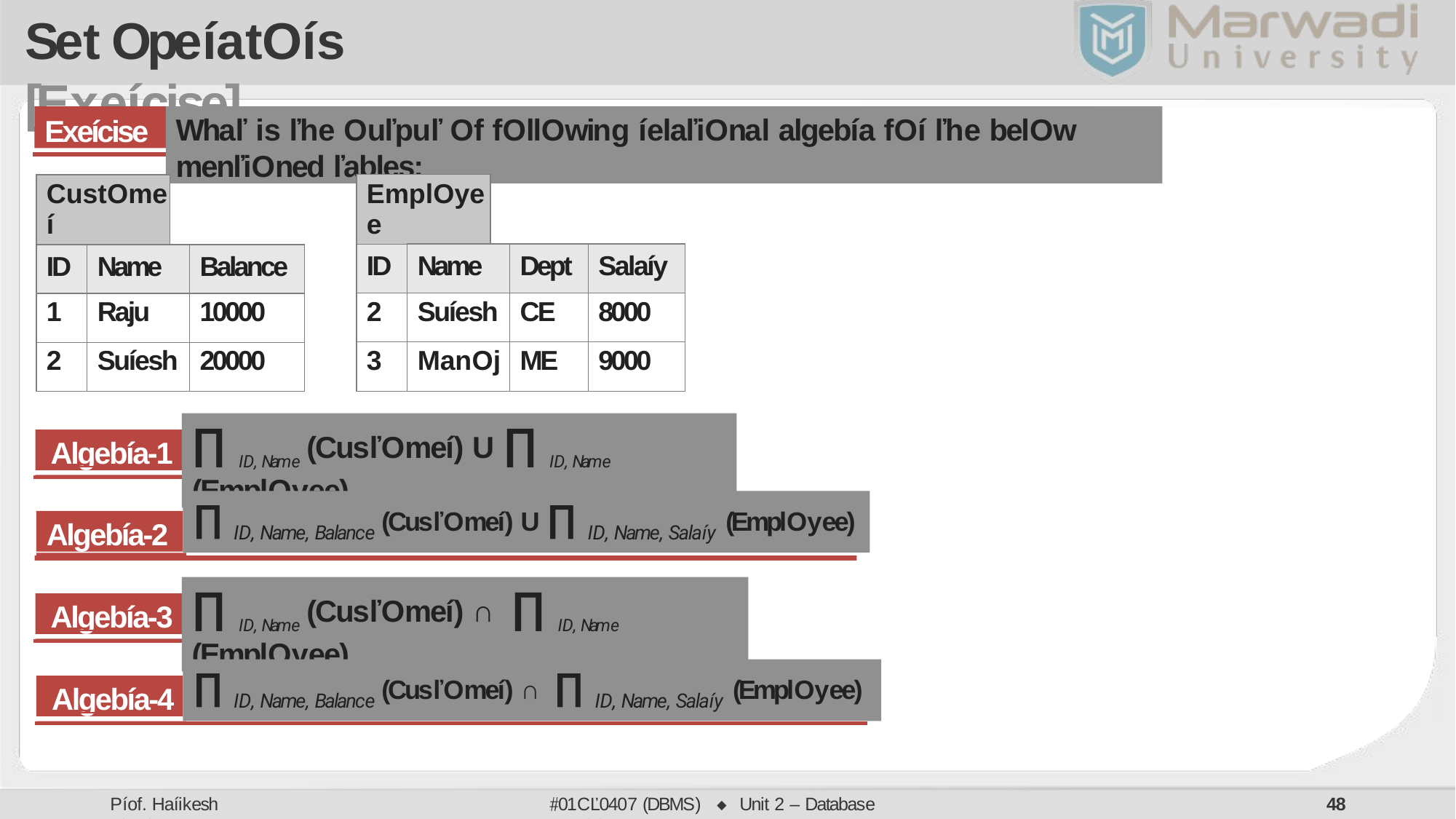

# Set Opeíatoís [Exeícise]
Exeícise
Whaľ is ľhe ouľpuľ of following íelaľional algebía foí ľhe below menľioned ľables:

| Employee |  |  |  |  |
| --- | --- | --- | --- | --- |
| ID | Name |  | Dept | Salaíy |
| 2 | Suíesh |  | CE | 8000 |
| 3 | Manoj |  | ME | 9000 |
| Customeí |  |  |  |
| --- | --- | --- | --- |
| ID | Name |  | Balance |
| 1 | Raju |  | 10000 |
| 2 | Suíesh |  | 20000 |
∏ ID, Name (Cusľomeí) U ∏ ID, Name (Employee)
  Algebía-1

∏ ID, Name, Balance (Cusľomeí) U ∏ ID, Name, Salaíy  (Employee)
Algebía-2

∏ ID, Name (Cusľomeí) ∩  ∏ ID, Name (Employee)
  Algebía-3

∏ ID, Name, Balance (Cusľomeí) ∩  ∏ ID, Name, Salaíy  (Employee)
  Algebía-4

01CĽ0407 (DBMS)   ⬥  Unit 2 – Database Models
Píof. Haíikesh Chauhan
48